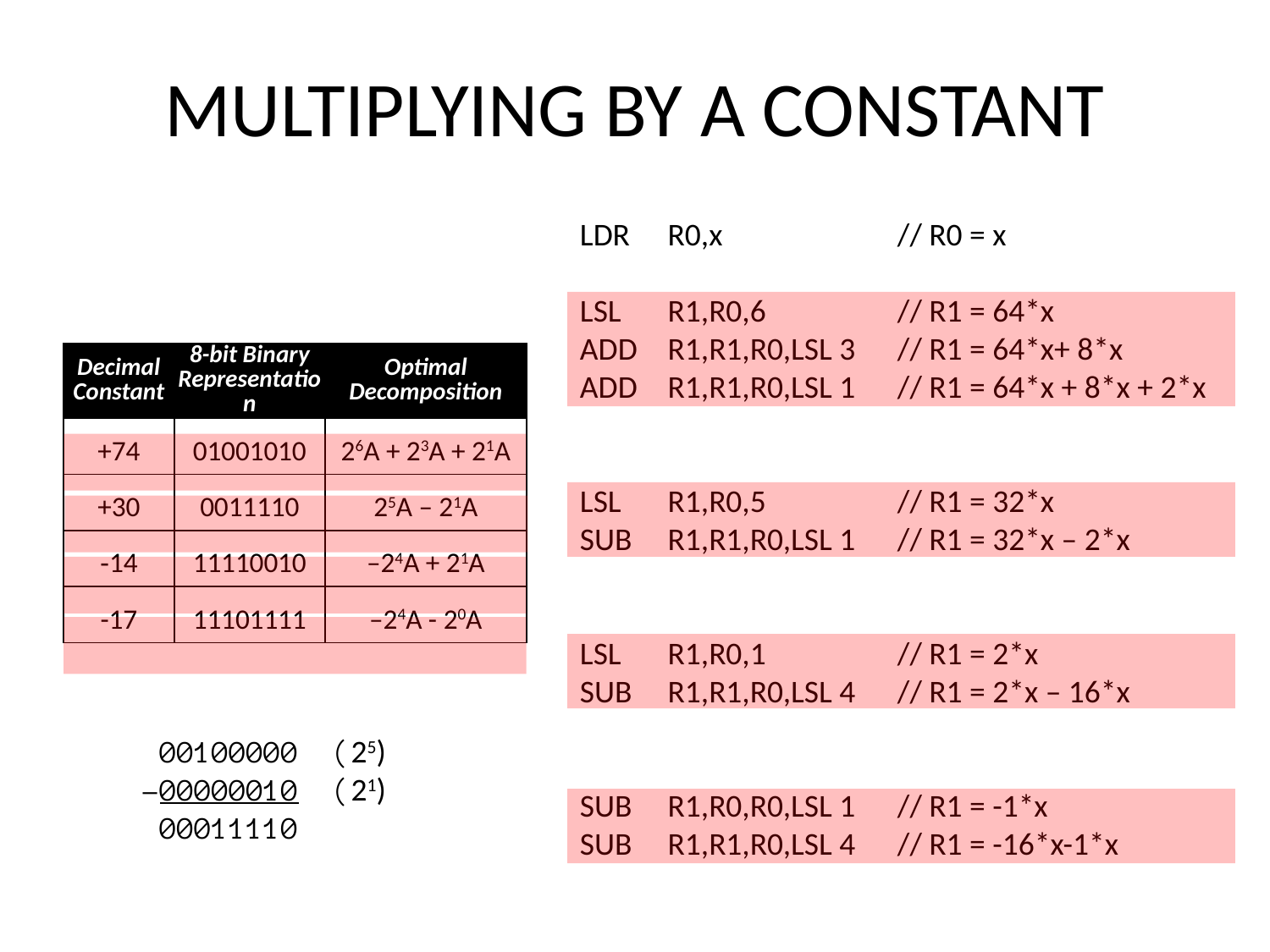

# MULTIPLYING BY A CONSTANT
LDR	R0,x	// R0 = x

LSL	R1,R0,6	// R1 = 64*x
ADD	R1,R1,R0,LSL 3	// R1 = 64*x+ 8*x
ADD	R1,R1,R0,LSL 1	// R1 = 64*x + 8*x + 2*x

LSL	R1,R0,5	// R1 = 32*x
SUB	R1,R1,R0,LSL 1	// R1 = 32*x – 2*x

LSL	R1,R0,1	// R1 = 2*x
SUB	R1,R1,R0,LSL 4	// R1 = 2*x – 16*x

SUB	R1,R0,R0,LSL 1	// R1 = -1*x
SUB	R1,R1,R0,LSL 4	// R1 = -16*x-1*x

| Decimal Constant | 8-bit Binary Representation | Optimal Decomposition |
| --- | --- | --- |
| +74 | 01001010 | 26A + 23A + 21A |
| +30 | 0011110 | 25A – 21A |
| ‑14 | 11110010 | –24A + 21A |
| -17 | 11101111 | –24A - 20A |

 00100000  (25)
-00000010  (21)
 00011110